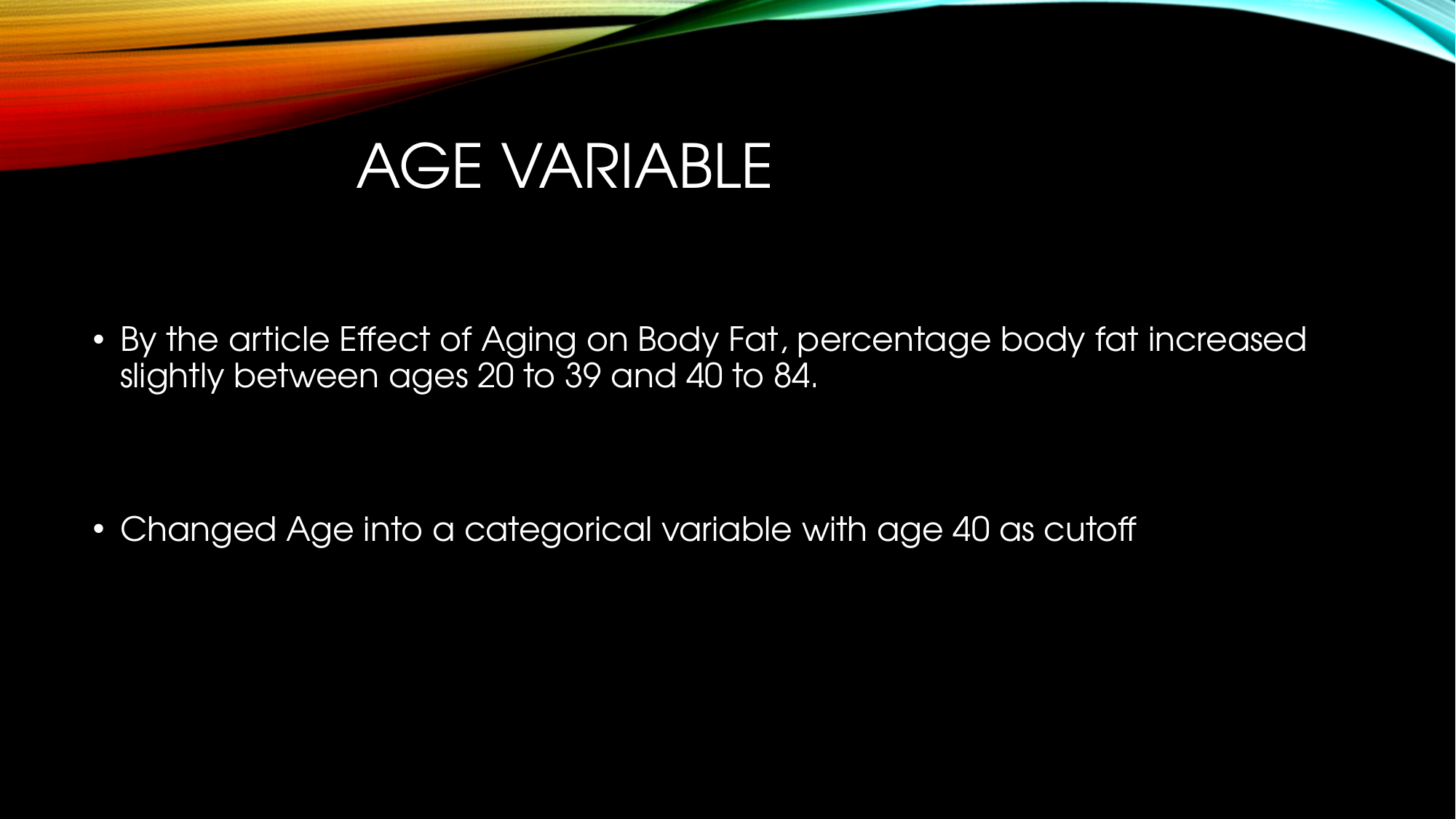

# Age variable

By the article Effect of Aging on Body Fat, percentage body fat increased slightly between ages 20 to 39 and 40 to 84.

Changed Age into a categorical variable with age 40 as cutoff